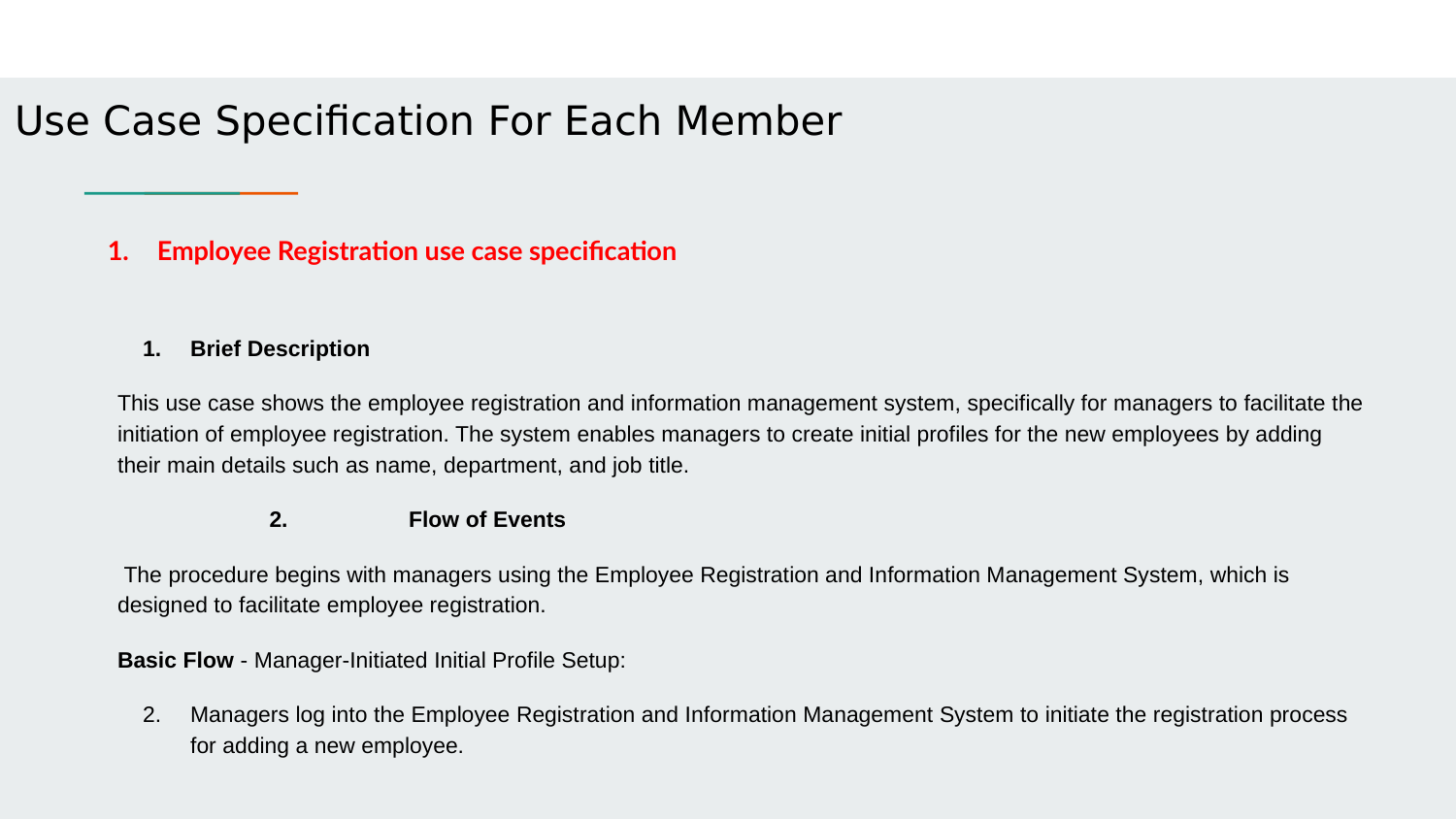

Use Case Specification For Each Member
Employee Registration use case specification

Brief Description
This use case shows the employee registration and information management system, specifically for managers to facilitate the initiation of employee registration. The system enables managers to create initial profiles for the new employees by adding their main details such as name, department, and job title.
  	 2.	Flow of Events
 The procedure begins with managers using the Employee Registration and Information Management System, which is designed to facilitate employee registration.
Basic Flow - Manager-Initiated Initial Profile Setup:
Managers log into the Employee Registration and Information Management System to initiate the registration process for adding a new employee.